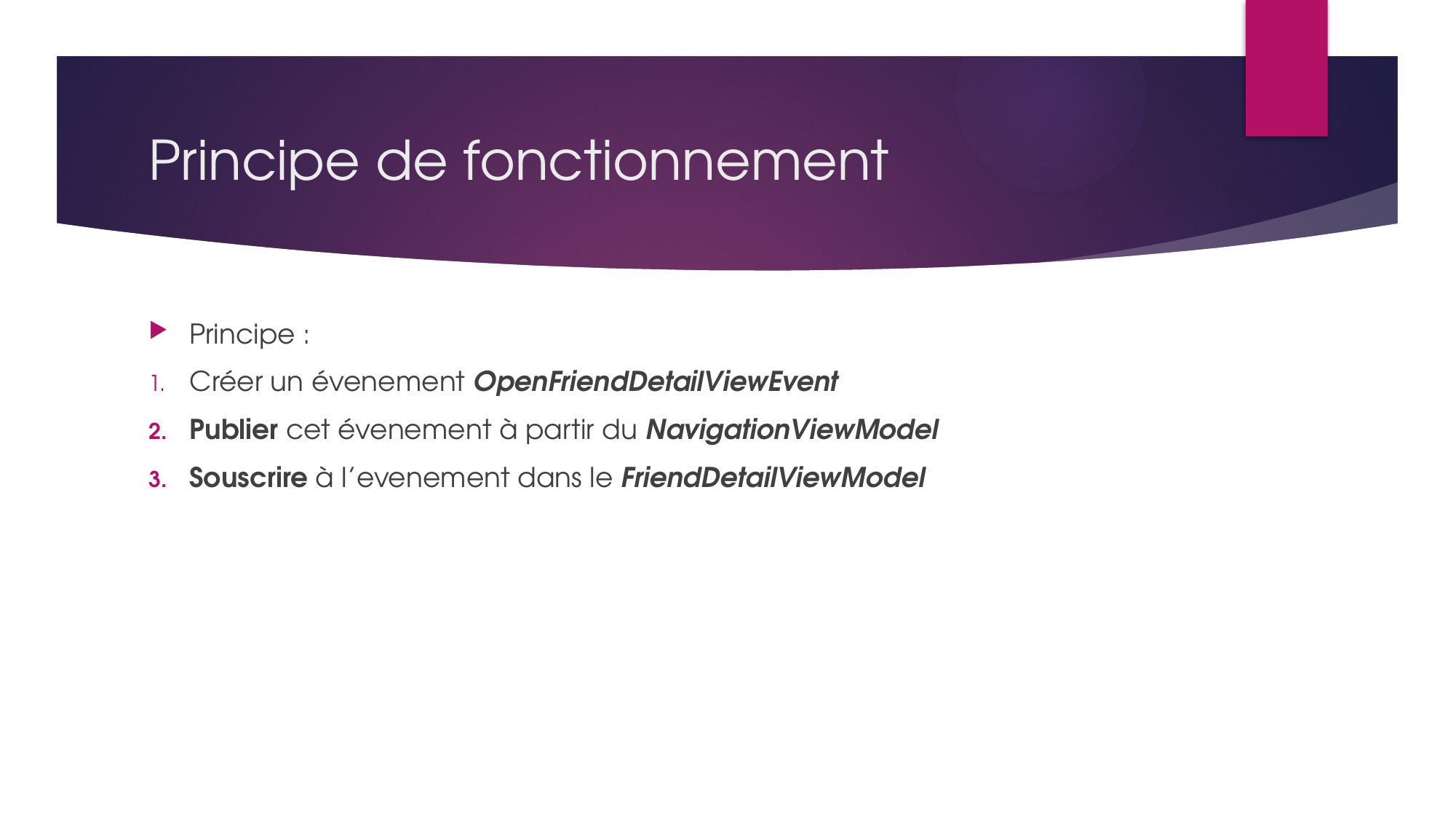

# Principe de fonctionnement
Principe :
Créer un évenement OpenFriendDetailViewEvent
Publier cet évenement à partir du NavigationViewModel
Souscrire à l’evenement dans le FriendDetailViewModel